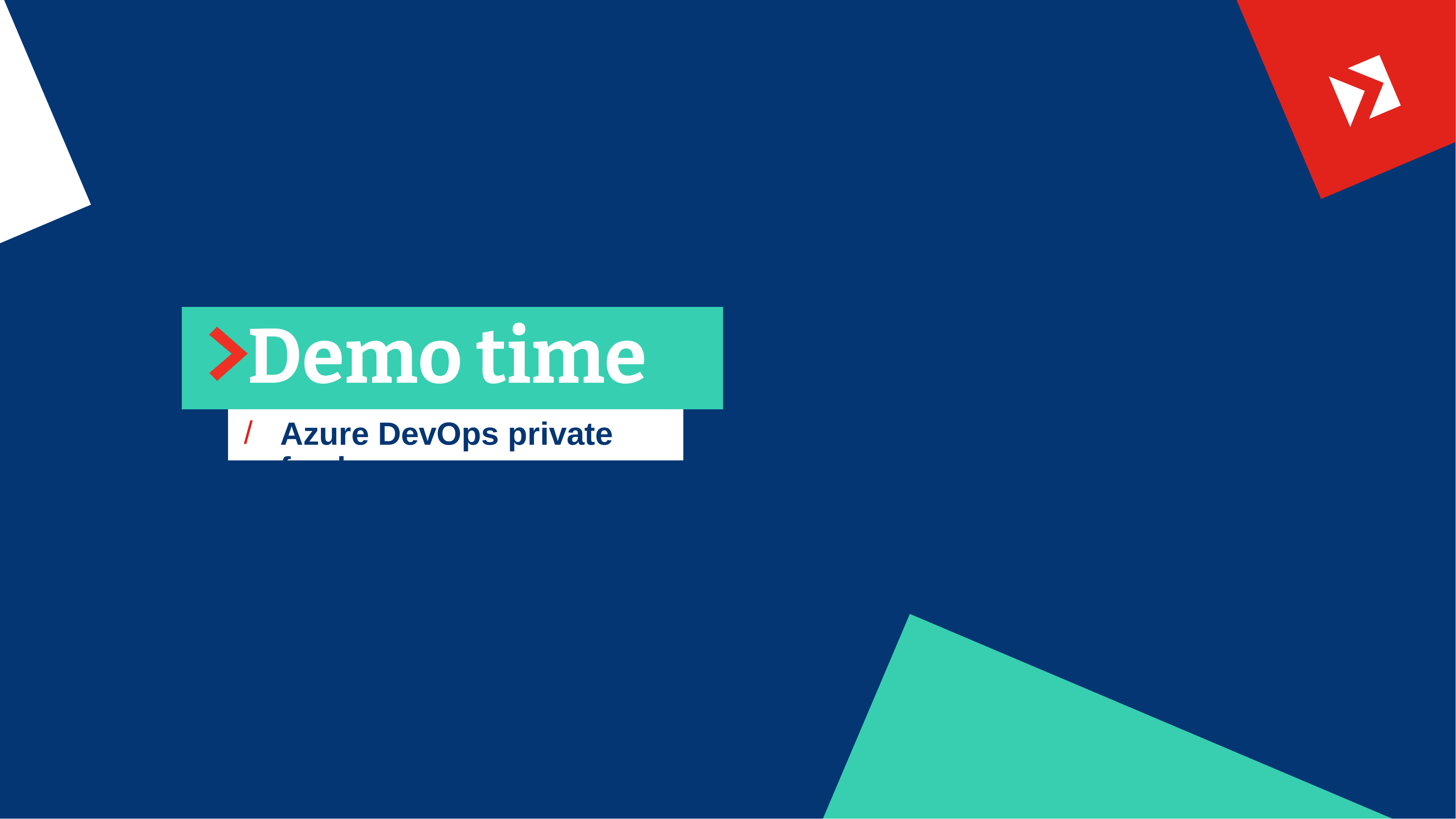

# Demo time
Azure DevOps private feeds